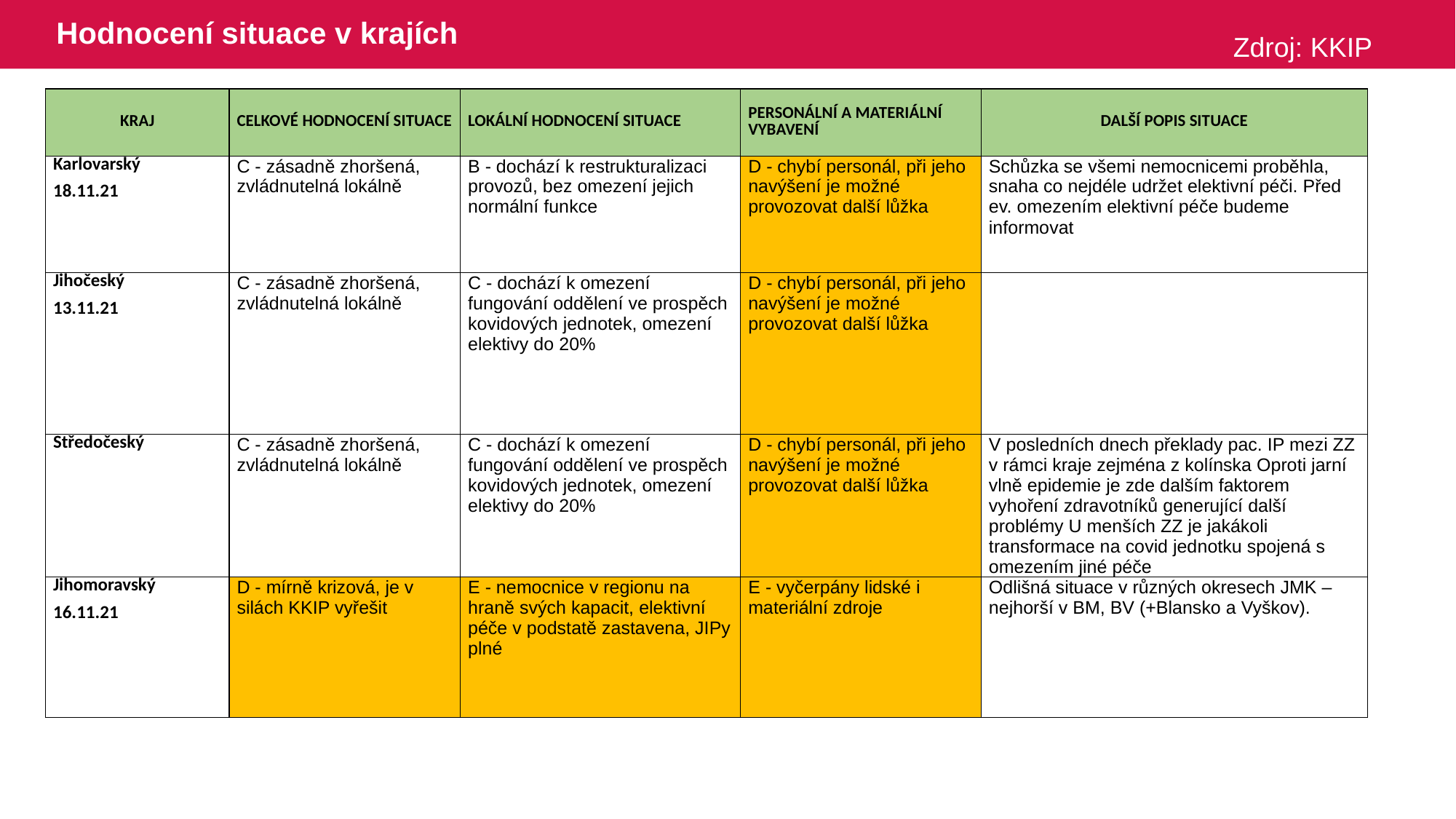

# Hodnocení situace v krajích
Zdroj: KKIP
| KRAJ | CELKOVÉ HODNOCENÍ SITUACE | LOKÁLNÍ HODNOCENÍ SITUACE | PERSONÁLNÍ A MATERIÁLNÍ VYBAVENÍ | DALŠÍ POPIS SITUACE |
| --- | --- | --- | --- | --- |
| Karlovarský 18.11.21 | C - zásadně zhoršená, zvládnutelná lokálně | B - dochází k restrukturalizaci provozů, bez omezení jejich normální funkce | D - chybí personál, při jeho navýšení je možné provozovat další lůžka | Schůzka se všemi nemocnicemi proběhla, snaha co nejdéle udržet elektivní péči. Před ev. omezením elektivní péče budeme informovat |
| Jihočeský 13.11.21 | C - zásadně zhoršená, zvládnutelná lokálně | C - dochází k omezení fungování oddělení ve prospěch kovidových jednotek, omezení elektivy do 20% | D - chybí personál, při jeho navýšení je možné provozovat další lůžka |  |
| Středočeský | C - zásadně zhoršená, zvládnutelná lokálně | C - dochází k omezení fungování oddělení ve prospěch kovidových jednotek, omezení elektivy do 20% | D - chybí personál, při jeho navýšení je možné provozovat další lůžka | V posledních dnech překlady pac. IP mezi ZZ v rámci kraje zejména z kolínska Oproti jarní vlně epidemie je zde dalším faktorem vyhoření zdravotníků generující další problémy U menších ZZ je jakákoli transformace na covid jednotku spojená s omezením jiné péče |
| Jihomoravský 16.11.21 | D - mírně krizová, je v silách KKIP vyřešit | E - nemocnice v regionu na hraně svých kapacit, elektivní péče v podstatě zastavena, JIPy plné | E - vyčerpány lidské i materiální zdroje | Odlišná situace v různých okresech JMK – nejhorší v BM, BV (+Blansko a Vyškov). |